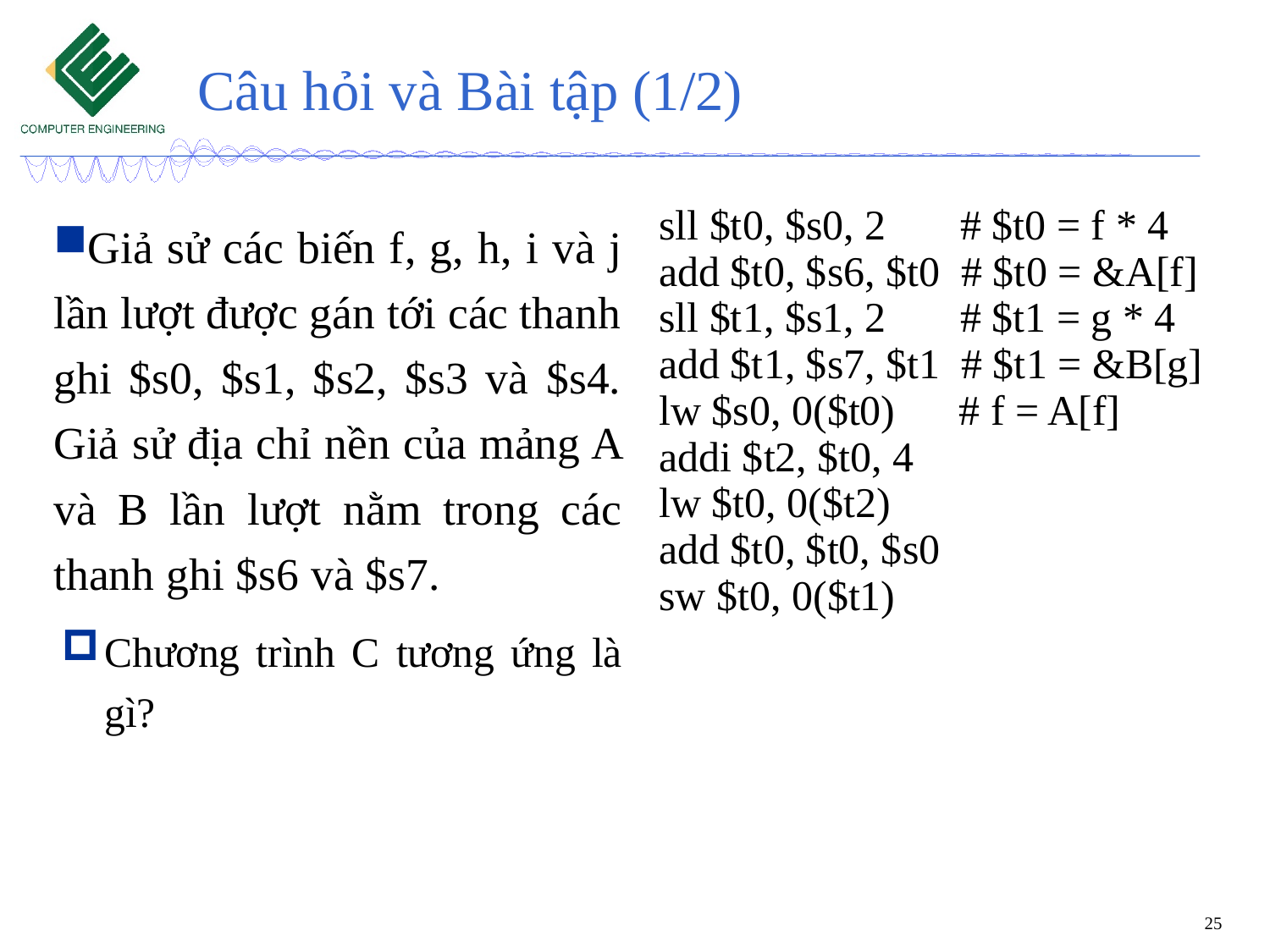

# Câu hỏi và Bài tập (1/2)
Giả sử các biến f, g, h, i và j lần lượt được gán tới các thanh ghi $s0, $s1, $s2, $s3 và $s4. Giả sử địa chỉ nền của mảng A và B lần lượt nằm trong các thanh ghi $s6 và $s7.
Chương trình C tương ứng là gì?
sll $t0, $s0, 2       # $t0 = f * 4
add $t0, $s6, $t0  # $t0 = &A[f]
sll $t1, $s1, 2       # $t1 = g * 4
add $t1, $s7, $t1  # $t1 = &B[g]
lw $s0, 0($t0)      # f = A[f]
addi $t2, $t0, 4
lw $t0, 0($t2)
add $t0, $t0, $s0
sw $t0, 0($t1)
25